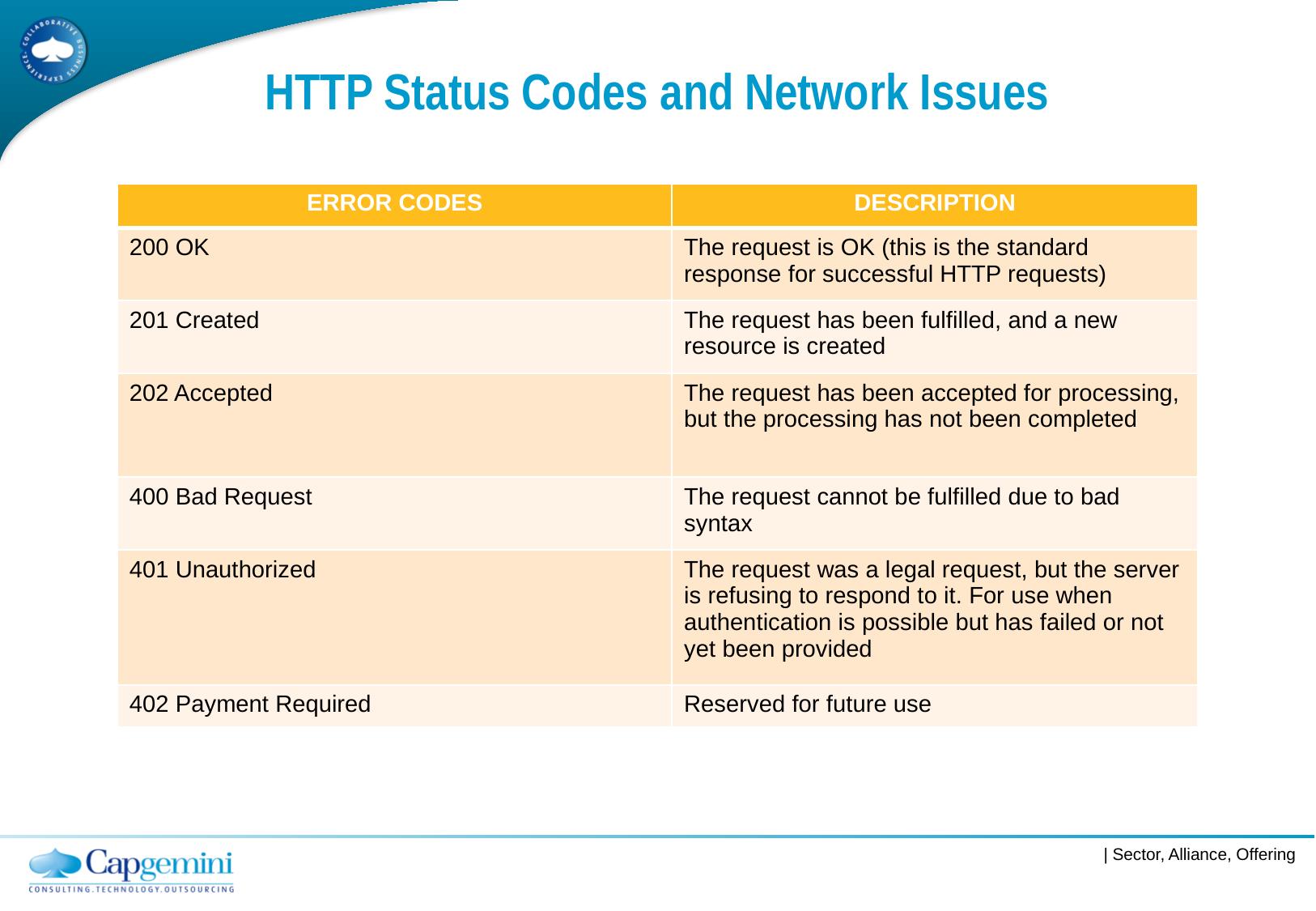

# HTTP Status Codes and Network Issues
| ERROR CODES | DESCRIPTION |
| --- | --- |
| 200 OK | The request is OK (this is the standard response for successful HTTP requests) |
| 201 Created | The request has been fulfilled, and a new resource is created |
| 202 Accepted | The request has been accepted for processing, but the processing has not been completed |
| 400 Bad Request | The request cannot be fulfilled due to bad syntax |
| 401 Unauthorized | The request was a legal request, but the server is refusing to respond to it. For use when authentication is possible but has failed or not yet been provided |
| 402 Payment Required | Reserved for future use |